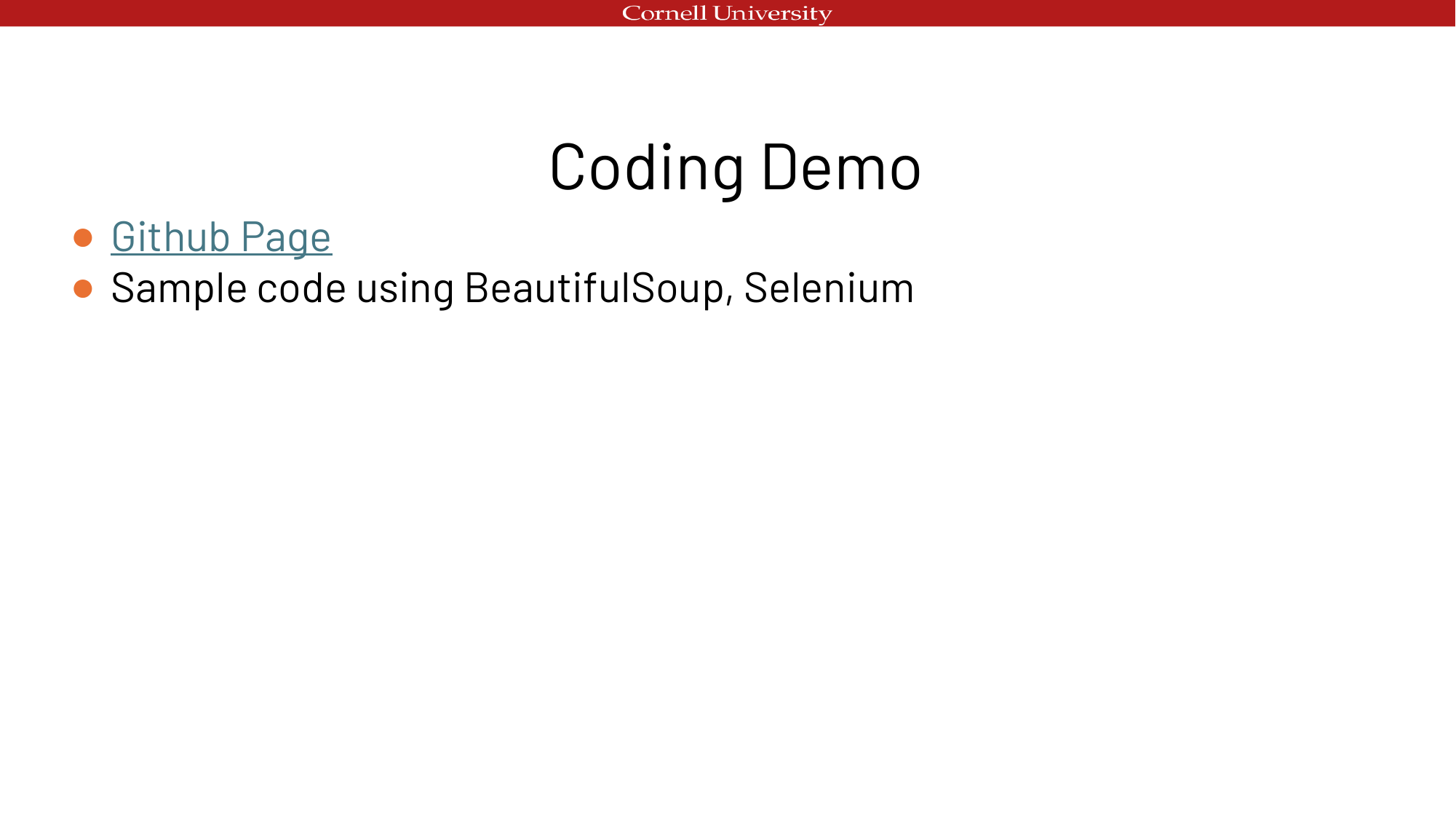

# Coding Demo
Github Page
Sample code using BeautifulSoup, Selenium